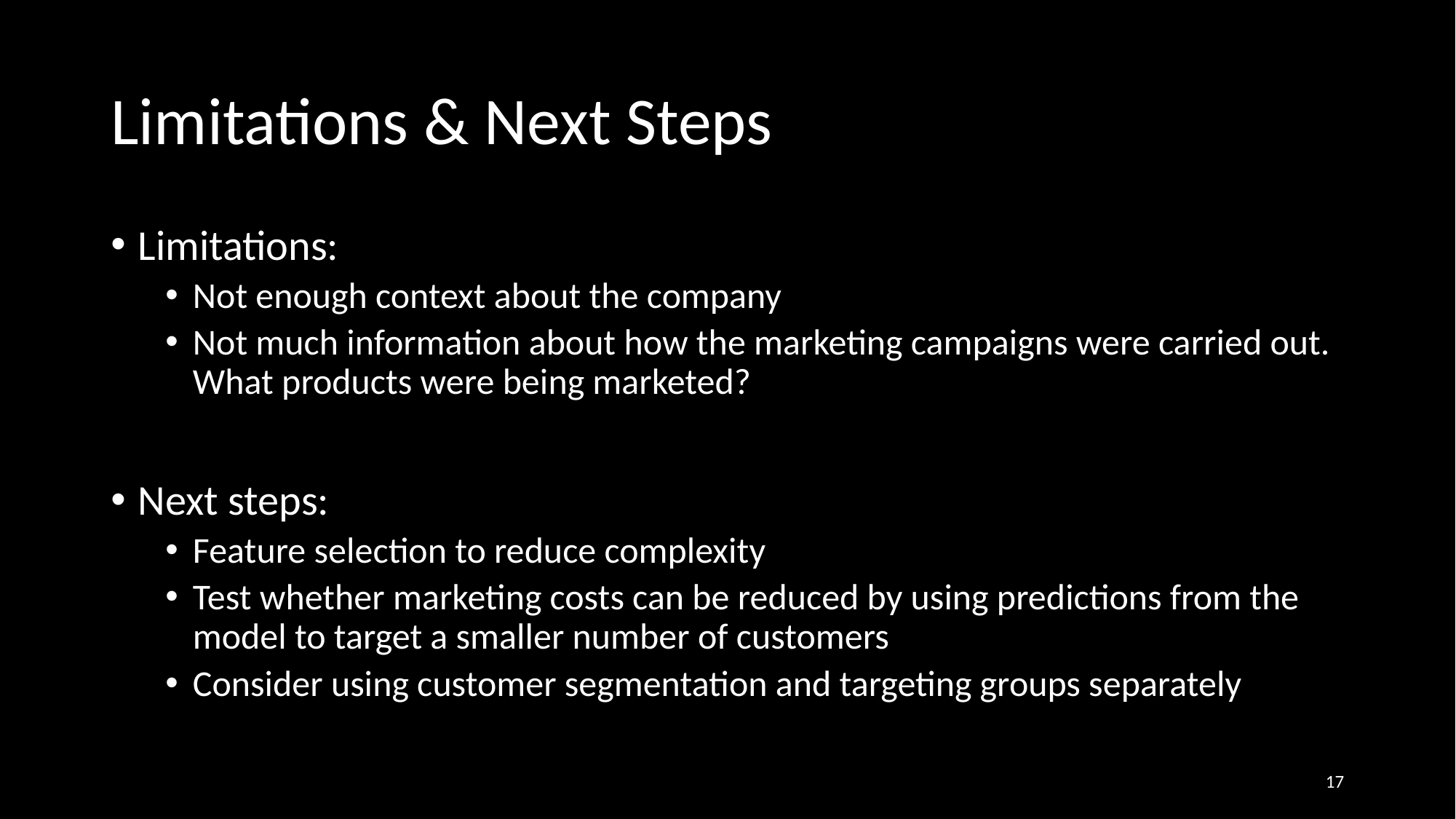

# Limitations & Next Steps
Limitations:
Not enough context about the company
Not much information about how the marketing campaigns were carried out. What products were being marketed?

Next steps:
Feature selection to reduce complexity
Test whether marketing costs can be reduced by using predictions from the model to target a smaller number of customers
Consider using customer segmentation and targeting groups separately
17